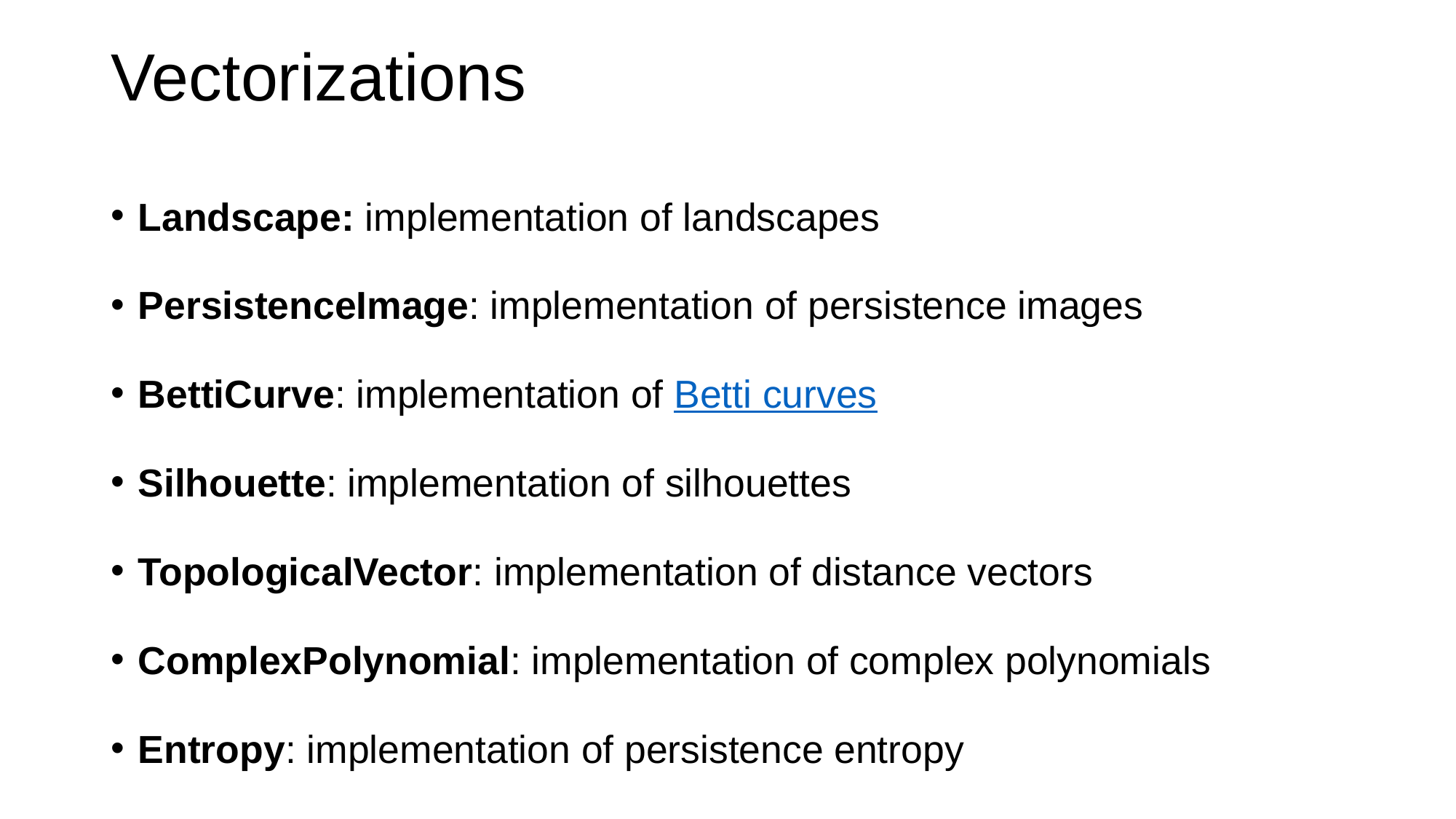

# Vectorizations
Landscape: implementation of landscapes
PersistenceImage: implementation of persistence images
BettiCurve: implementation of Betti curves
Silhouette: implementation of silhouettes
TopologicalVector: implementation of distance vectors
ComplexPolynomial: implementation of complex polynomials
Entropy: implementation of persistence entropy